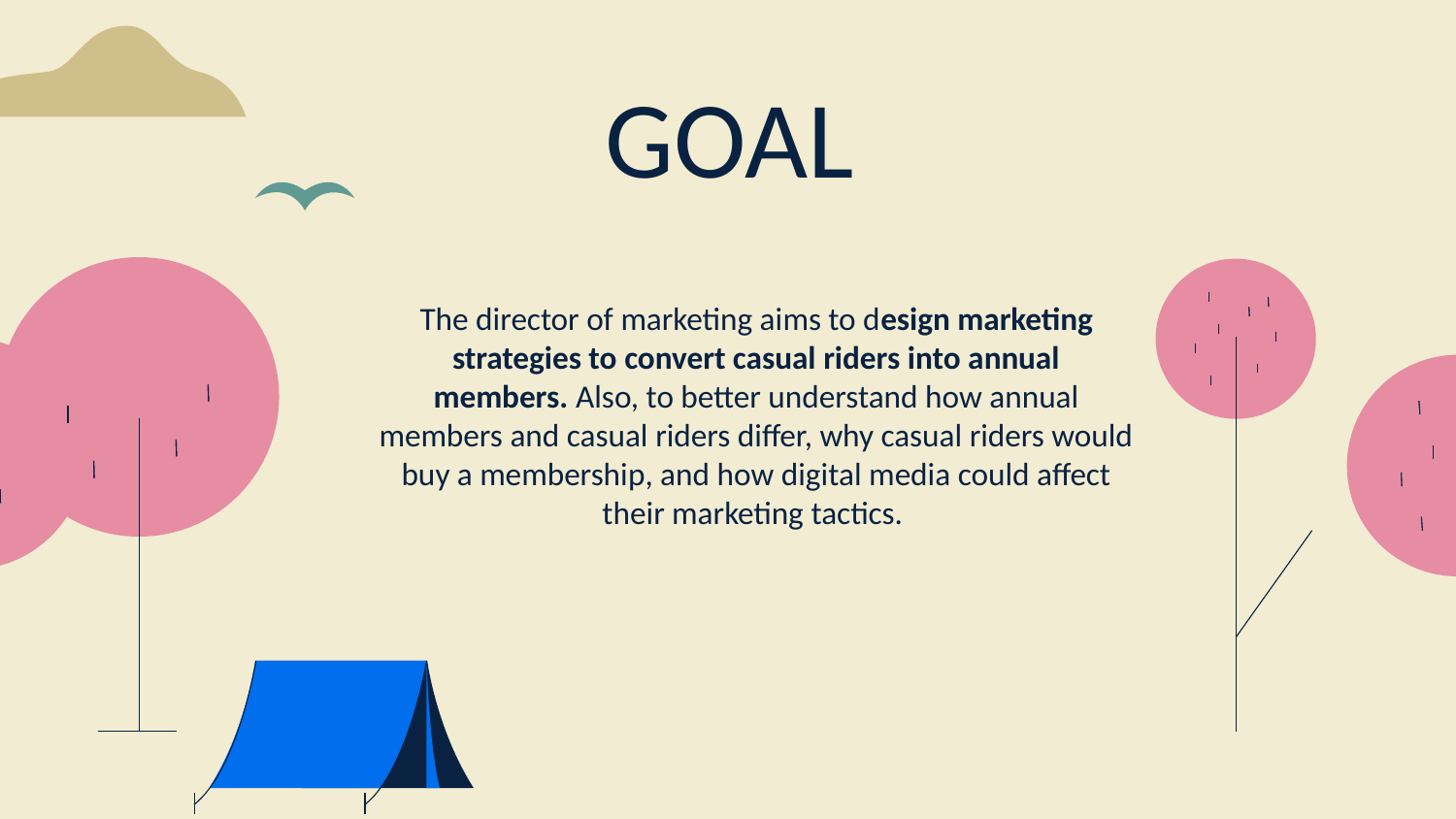

# GOAL
The director of marketing aims to design marketing strategies to convert casual riders into annual members. Also, to better understand how annual members and casual riders differ, why casual riders would buy a membership, and how digital media could affect their marketing tactics.